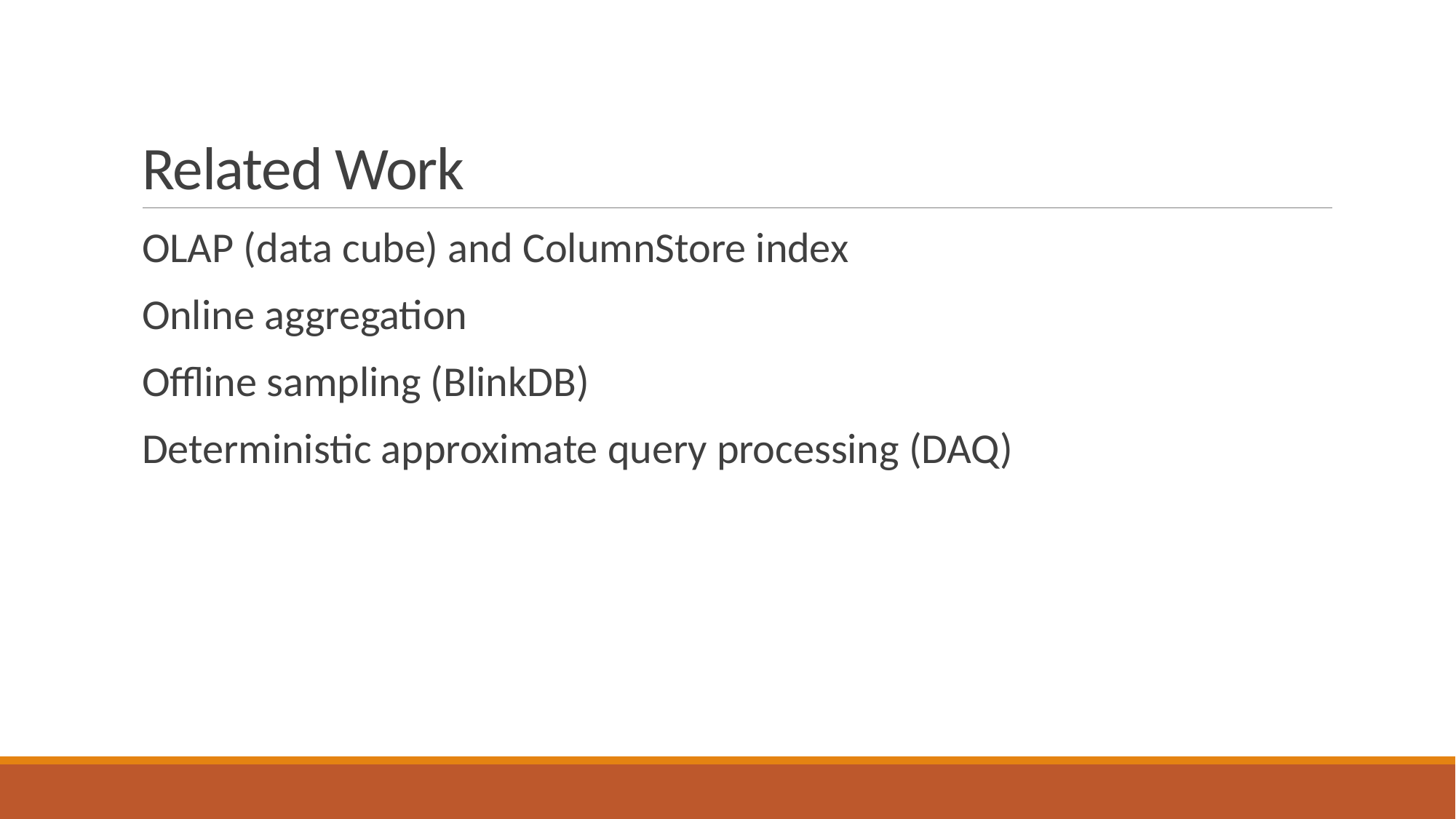

# Related Work
OLAP (data cube) and ColumnStore index
Online aggregation
Offline sampling (BlinkDB)
Deterministic approximate query processing (DAQ)